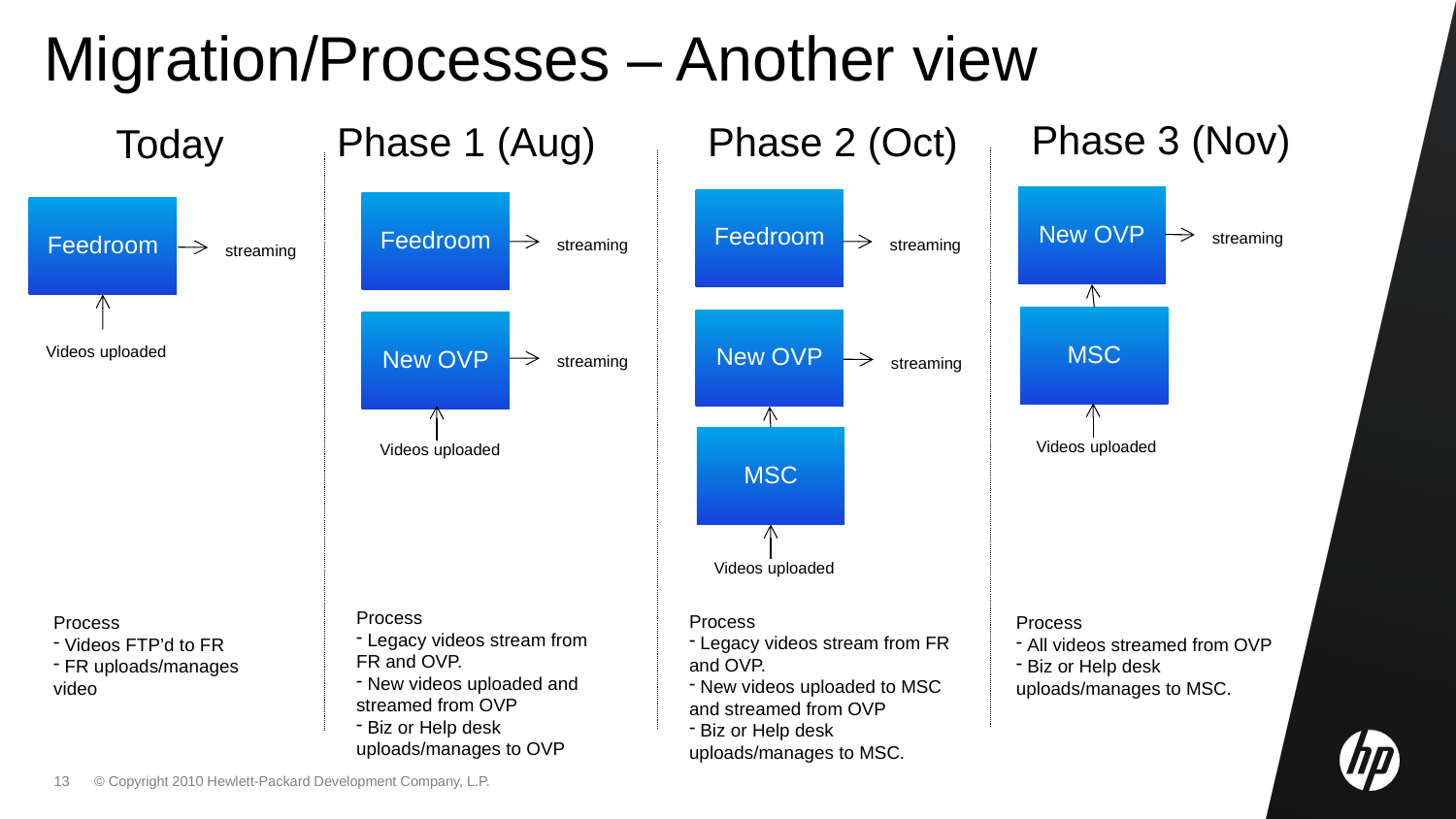

# Migration/Processes – Another view
Phase 3 (Nov)
Phase 1 (Aug)
Phase 2 (Oct)
Today
New OVP
Feedroom
Feedroom
Feedroom
streaming
streaming
streaming
streaming
MSC
New OVP
New OVP
Videos uploaded
streaming
streaming
MSC
Videos uploaded
Videos uploaded
Videos uploaded
Process
 Legacy videos stream from FR and OVP.
 New videos uploaded and streamed from OVP
 Biz or Help desk uploads/manages to OVP
Process
 Legacy videos stream from FR and OVP.
 New videos uploaded to MSC and streamed from OVP
 Biz or Help desk uploads/manages to MSC.
Process
 Videos FTP’d to FR
 FR uploads/manages video
Process
 All videos streamed from OVP
 Biz or Help desk uploads/manages to MSC.